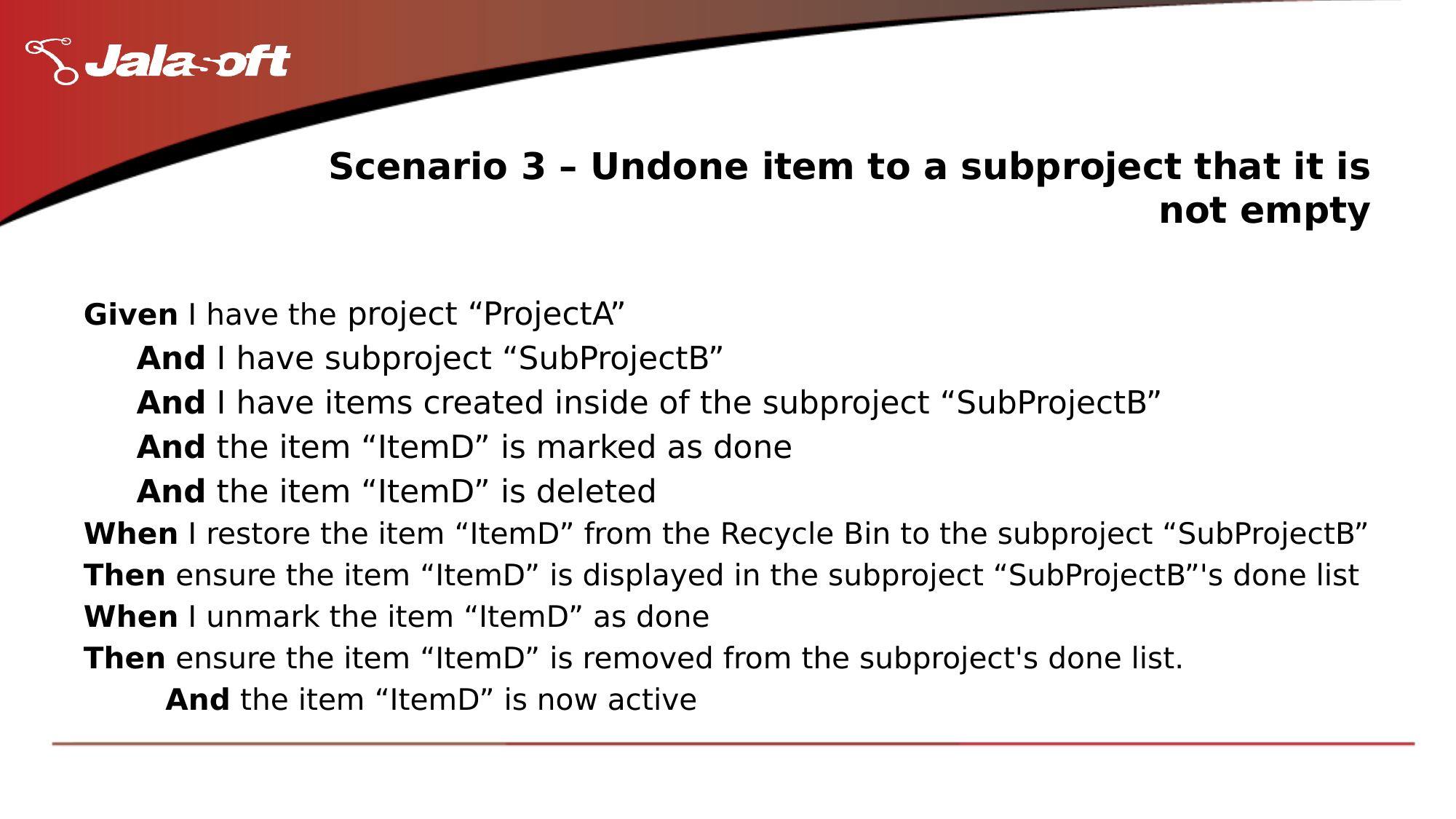

# Scenario 3 – Undone item to a subproject that it is not empty

Given I have the project “ProjectA”
And I have subproject “SubProjectB”
And I have items created inside of the subproject “SubProjectB”
And the item “ItemD” is marked as done
And the item “ItemD” is deleted
When I restore the item “ItemD” from the Recycle Bin to the subproject “SubProjectB”
Then ensure the item “ItemD” is displayed in the subproject “SubProjectB”'s done list
When I unmark the item “ItemD” as done
Then ensure the item “ItemD” is removed from the subproject's done list.
	And the item “ItemD” is now active